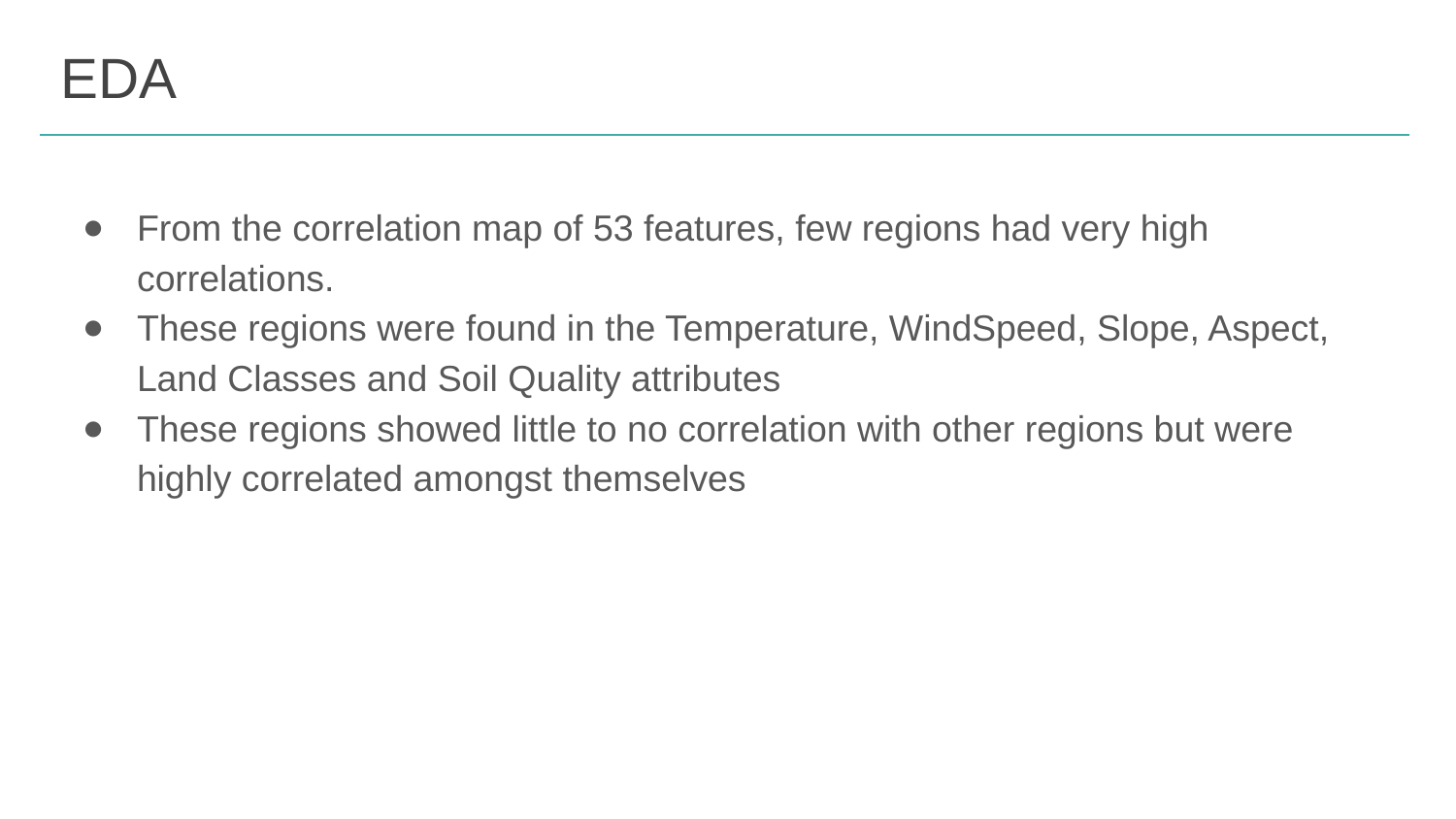

# EDA
From the correlation map of 53 features, few regions had very high correlations.
These regions were found in the Temperature, WindSpeed, Slope, Aspect, Land Classes and Soil Quality attributes
These regions showed little to no correlation with other regions but were highly correlated amongst themselves